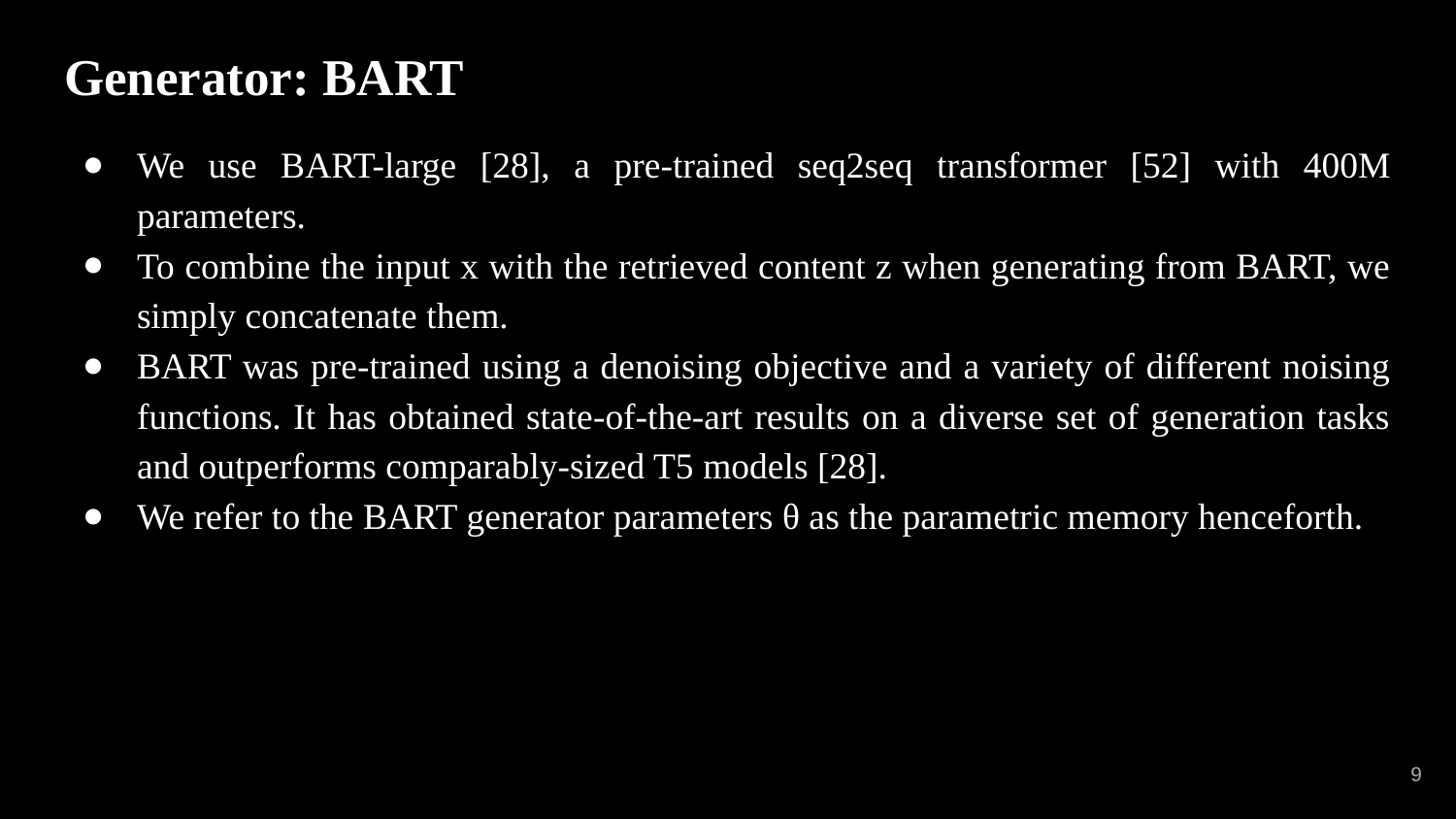

# Generator: BART
We use BART-large [28], a pre-trained seq2seq transformer [52] with 400M parameters.
To combine the input x with the retrieved content z when generating from BART, we simply concatenate them.
BART was pre-trained using a denoising objective and a variety of different noising functions. It has obtained state-of-the-art results on a diverse set of generation tasks and outperforms comparably-sized T5 models [28].
We refer to the BART generator parameters θ as the parametric memory henceforth.
9